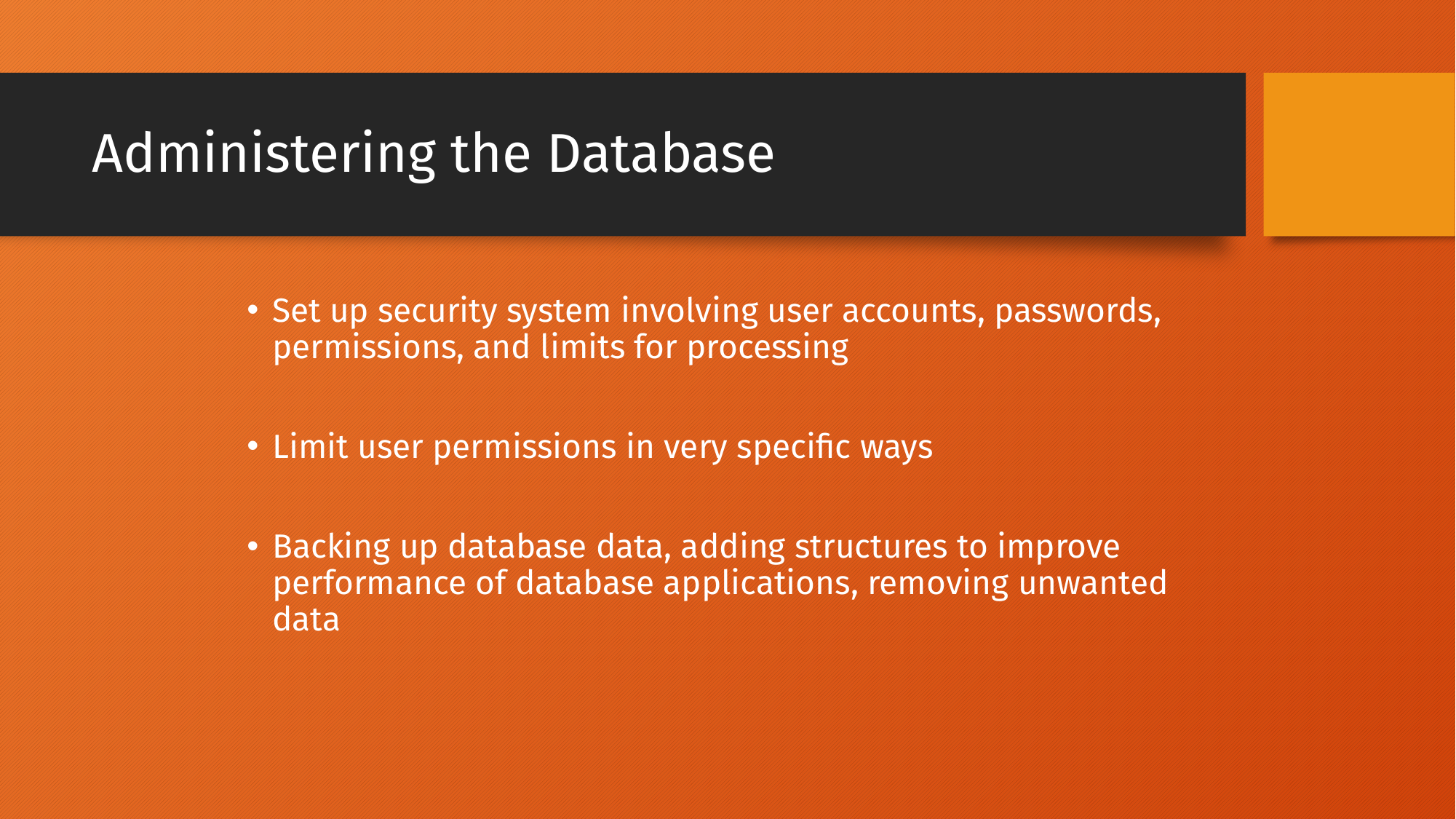

# Administering the Database
Set up security system involving user accounts, passwords, permissions, and limits for processing

Limit user permissions in very specific ways

Backing up database data, adding structures to improve performance of database applications, removing unwanted data